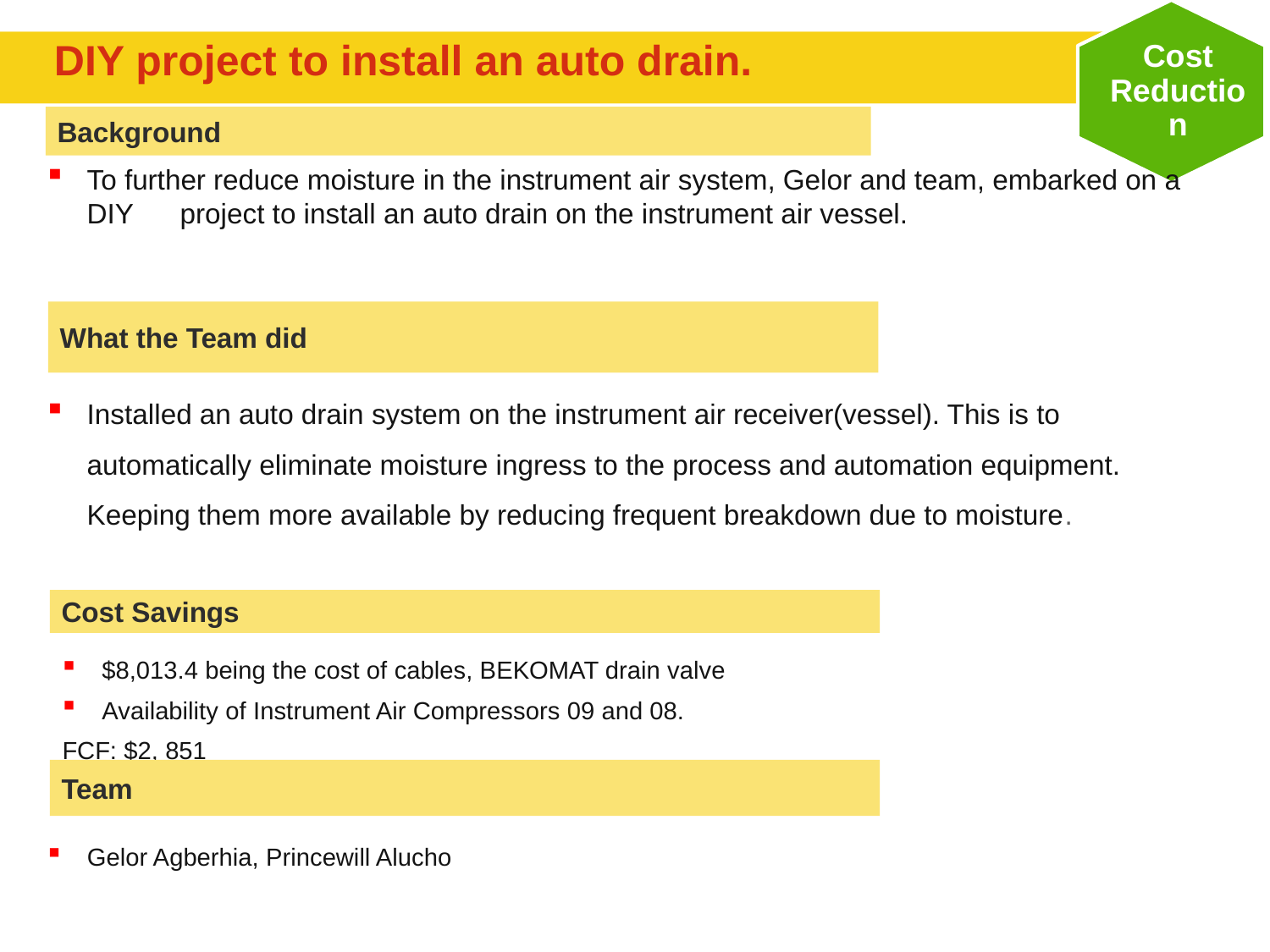

Cost Reduction
# DIY project to install an auto drain.
Background
To further reduce moisture in the instrument air system, Gelor and team, embarked on a DIY      project to install an auto drain on the instrument air vessel.
What the Team did
Installed an auto drain system on the instrument air receiver(vessel). This is to automatically eliminate moisture ingress to the process and automation equipment. Keeping them more available by reducing frequent breakdown due to moisture.
Cost Savings
$8,013.4 being the cost of cables, BEKOMAT drain valve
Availability of Instrument Air Compressors 09 and 08.
FCF: $2, 851
Team
Gelor Agberhia, Princewill Alucho